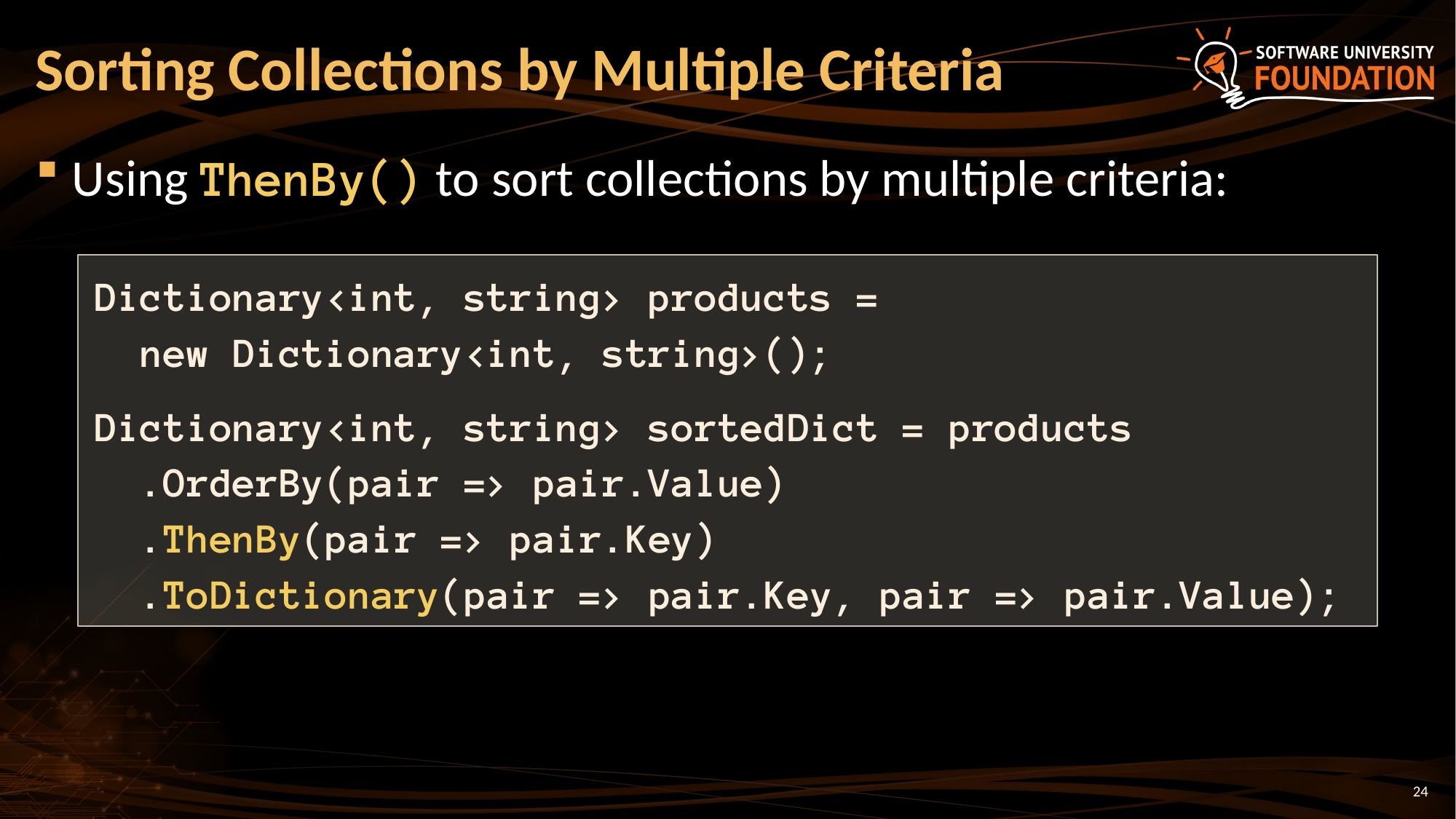

# Sorting Collections by Multiple Criteria
Using ThenBy() to sort collections by multiple criteria:
Dictionary<int, string> products =
  new Dictionary<int, string>();
Dictionary<int, string> sortedDict = products
  .OrderBy(pair => pair.Value)
  .ThenBy(pair => pair.Key)
  .ToDictionary(pair => pair.Key, pair => pair.Value);
24